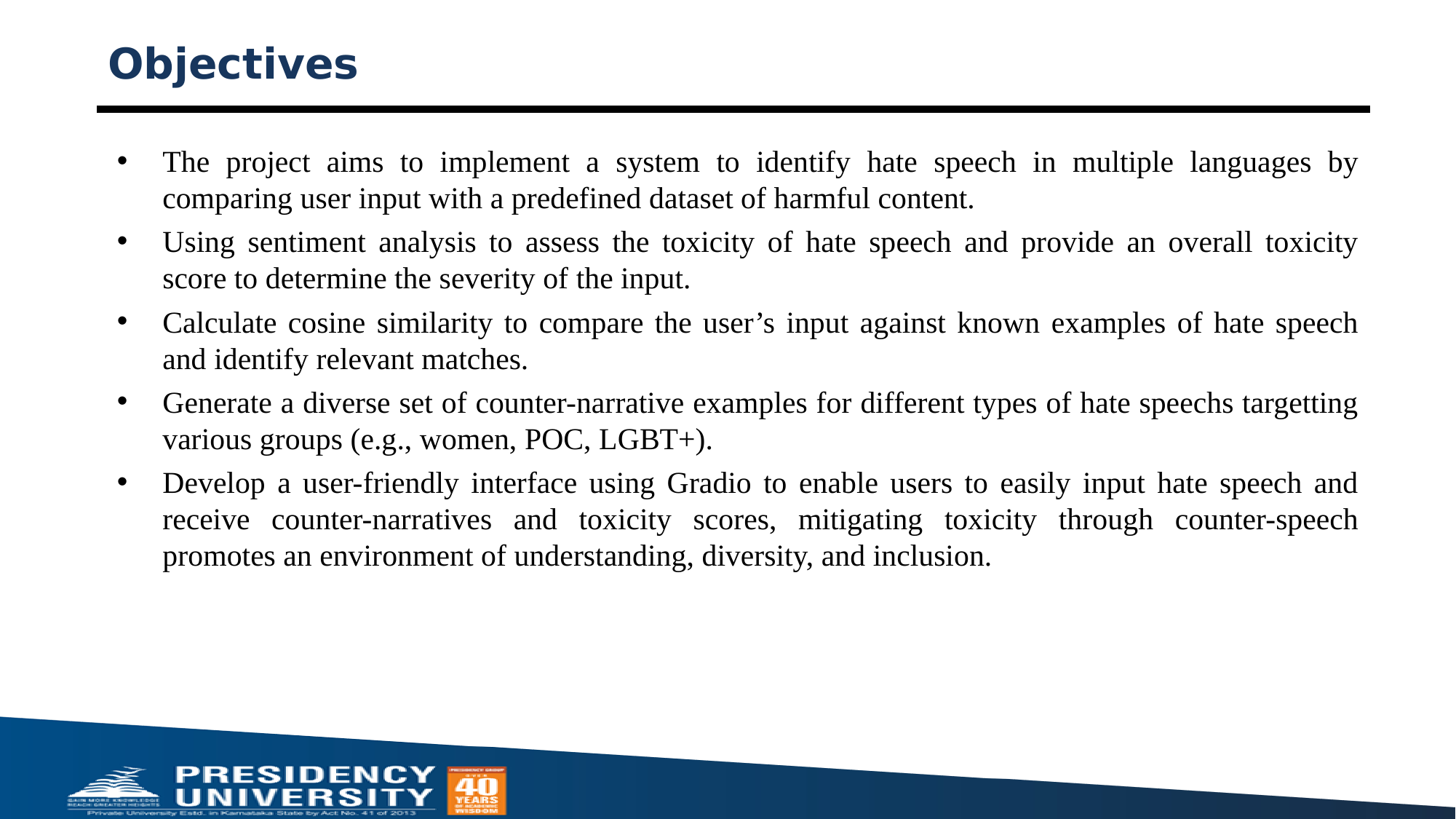

# Objectives
The project aims to implement a system to identify hate speech in multiple languages by comparing user input with a predefined dataset of harmful content.
Using sentiment analysis to assess the toxicity of hate speech and provide an overall toxicity score to determine the severity of the input.
Calculate cosine similarity to compare the user’s input against known examples of hate speech and identify relevant matches.
Generate a diverse set of counter-narrative examples for different types of hate speechs targetting various groups (e.g., women, POC, LGBT+).
Develop a user-friendly interface using Gradio to enable users to easily input hate speech and receive counter-narratives and toxicity scores, mitigating toxicity through counter-speech promotes an environment of understanding, diversity, and inclusion.